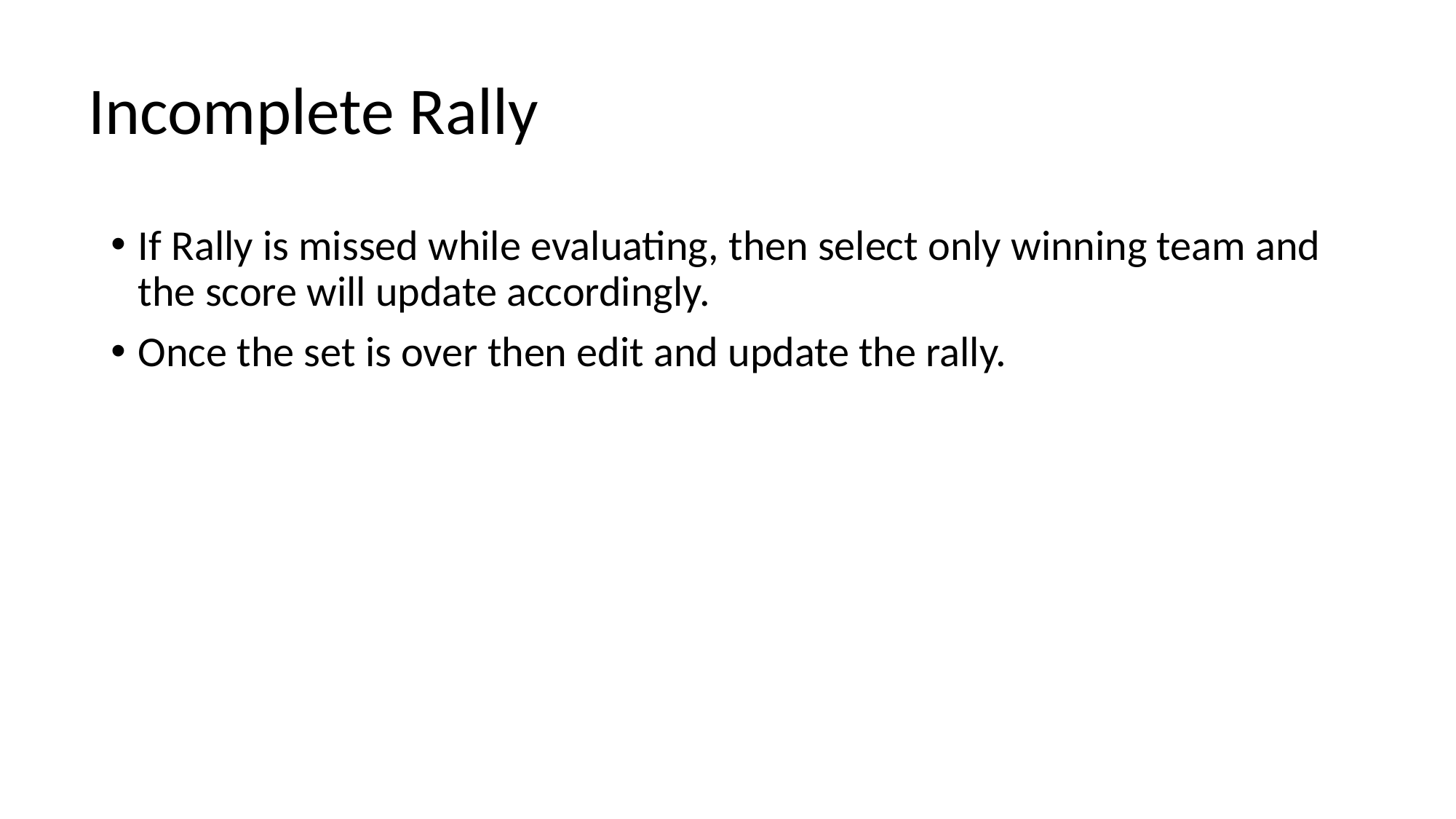

# Incomplete Rally
If Rally is missed while evaluating, then select only winning team and the score will update accordingly.
Once the set is over then edit and update the rally.